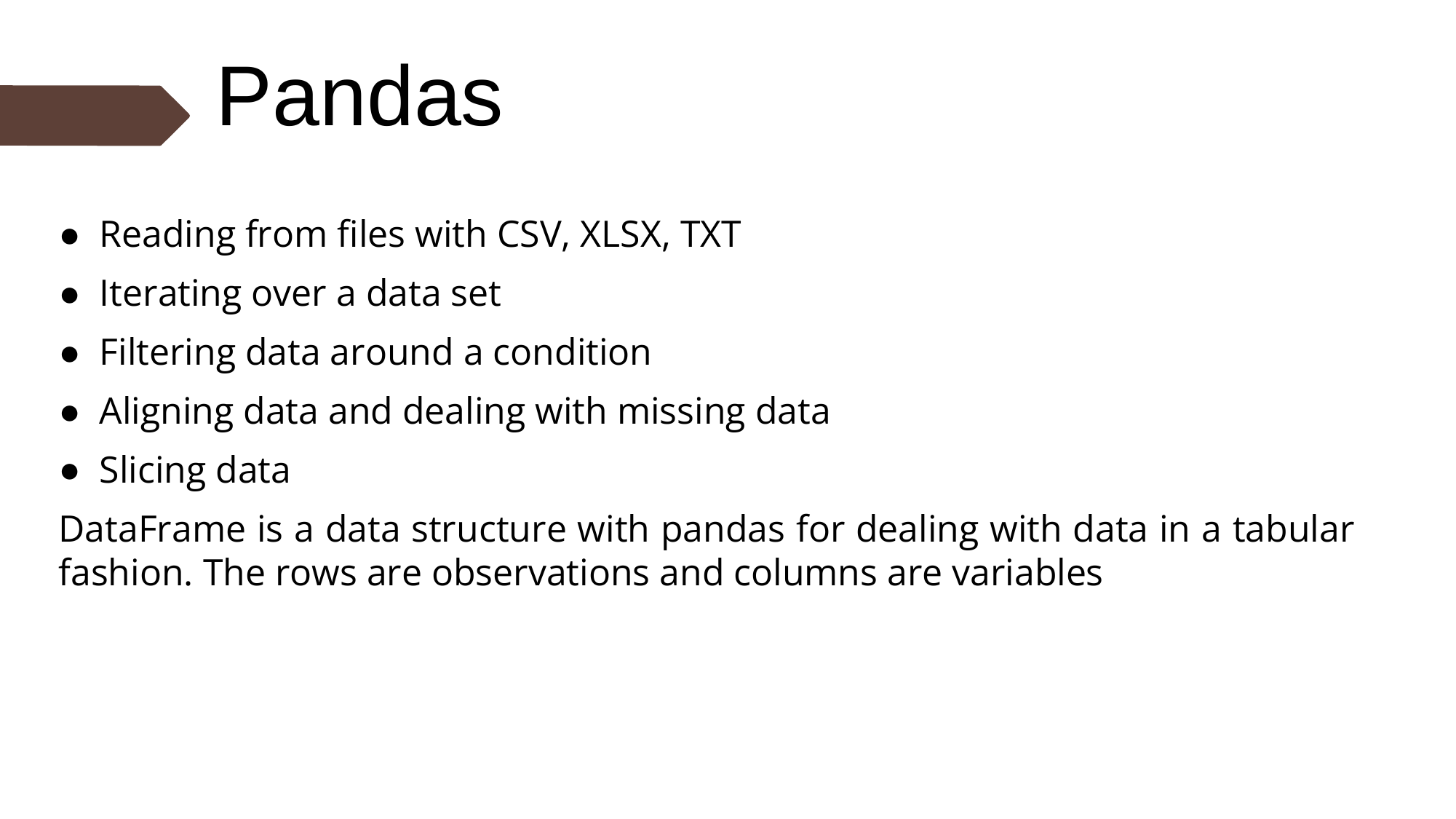

# Pandas
Reading from files with CSV, XLSX, TXT
Iterating over a data set
Filtering data around a condition
Aligning data and dealing with missing data
Slicing data
DataFrame is a data structure with pandas for dealing with data in a tabular fashion. The rows are observations and columns are variables